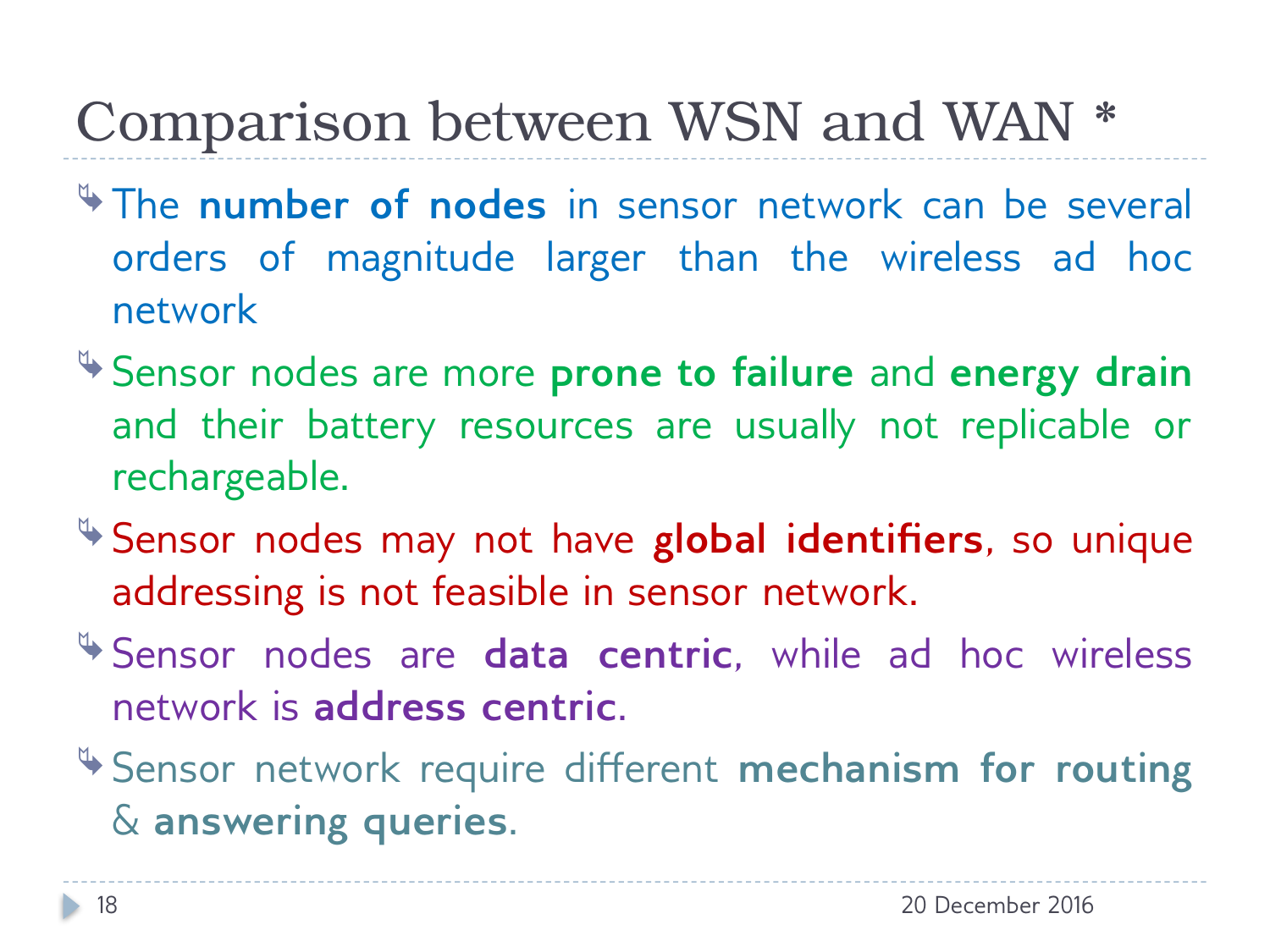

# Comparison between WSN and WAN *
The number of nodes in sensor network can be several orders of magnitude larger than the wireless ad hoc network
Sensor nodes are more prone to failure and energy drain and their battery resources are usually not replicable or rechargeable.
Sensor nodes may not have global identifiers, so unique addressing is not feasible in sensor network.
Sensor nodes are data centric, while ad hoc wireless network is address centric.
Sensor network require different mechanism for routing & answering queries.
18
20 December 2016